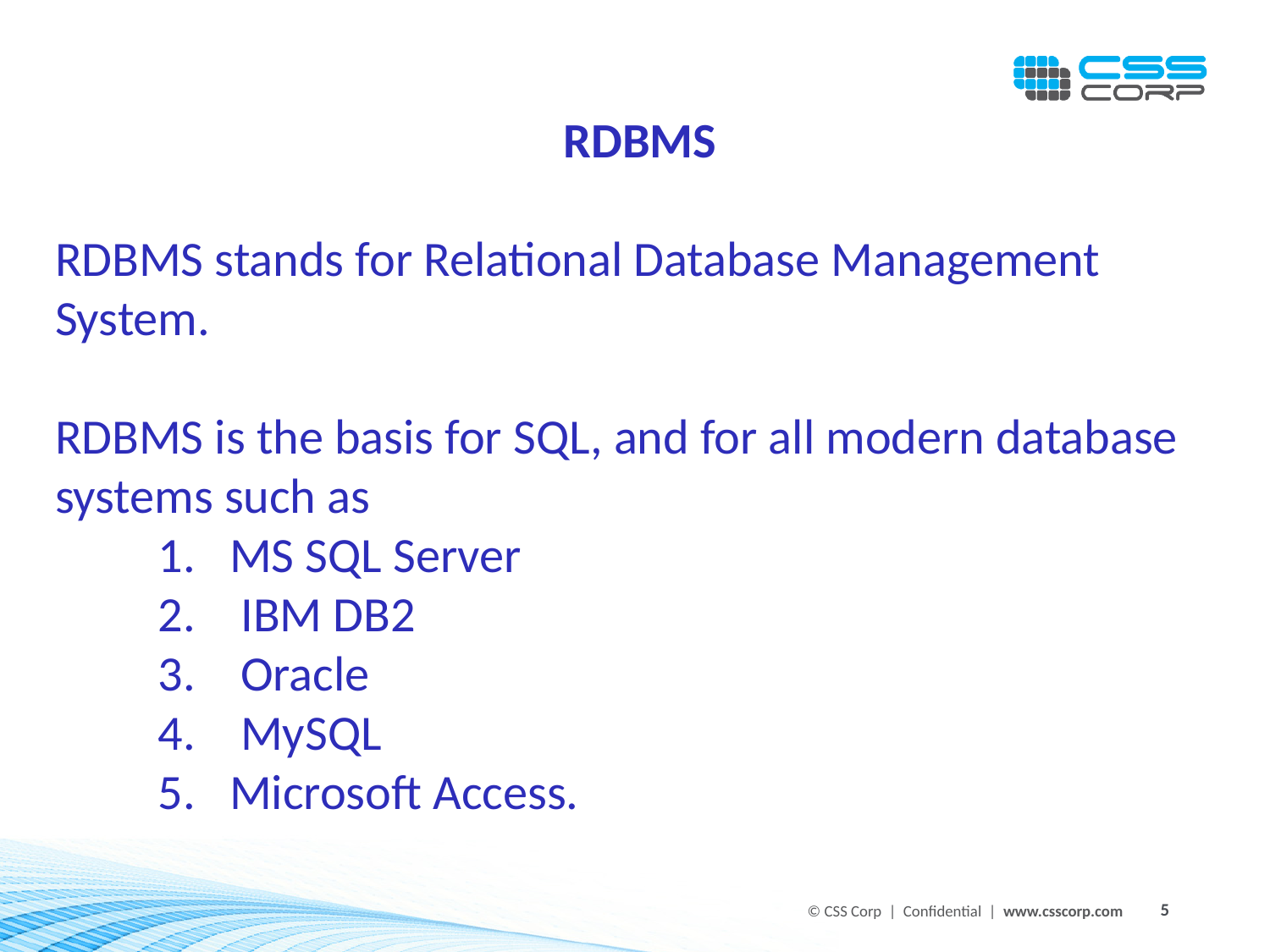

RDBMS

RDBMS stands for Relational Database Management System.

RDBMS is the basis for SQL, and for all modern database systems such as
MS SQL Server
 IBM DB2
 Oracle
 MySQL
Microsoft Access.